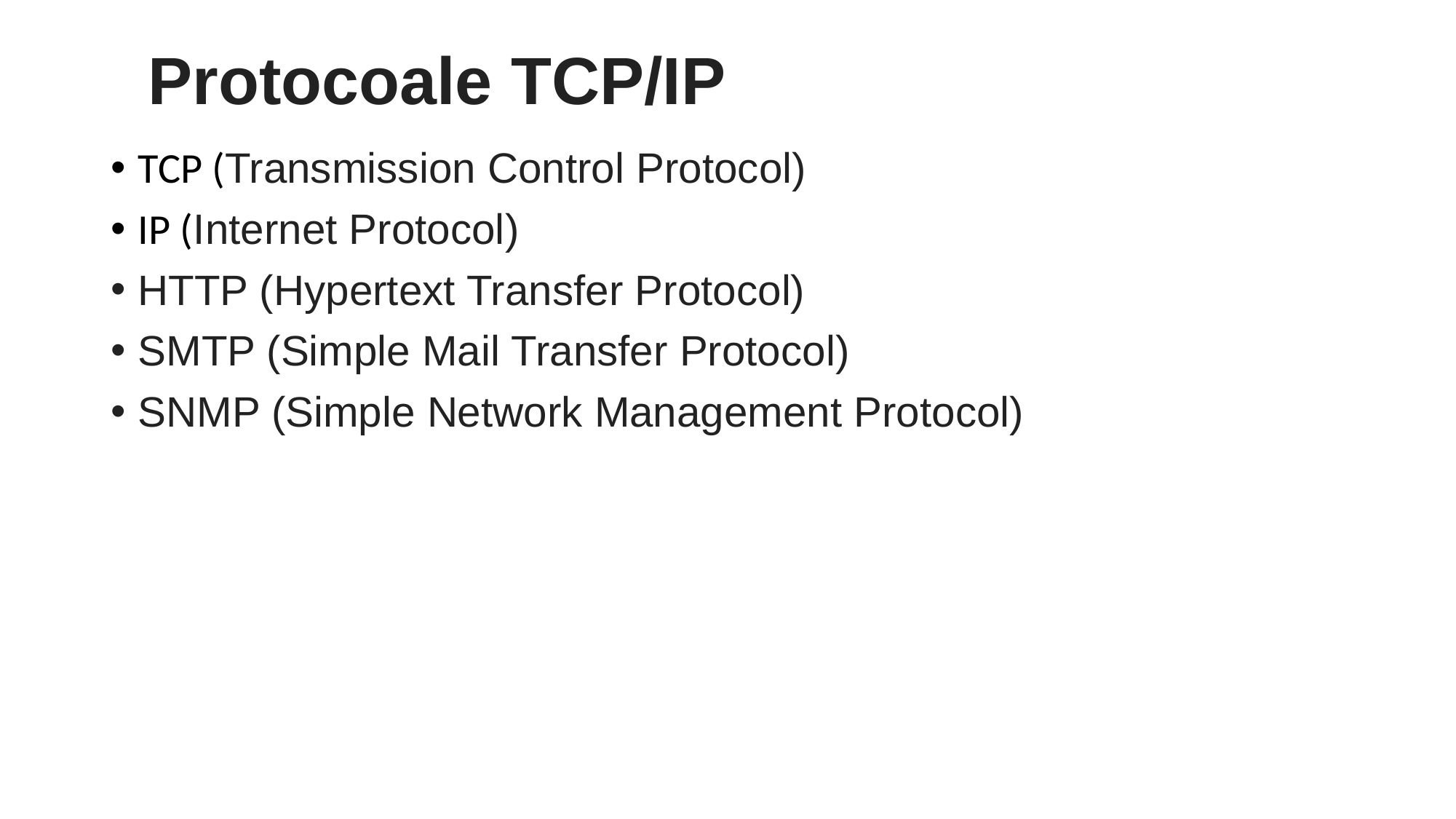

# Protocoale TCP/IP
TCP (Transmission Control Protocol)
IP (Internet Protocol)
HTTP (Hypertext Transfer Protocol)
SMTP (Simple Mail Transfer Protocol)
SNMP (Simple Network Management Protocol)